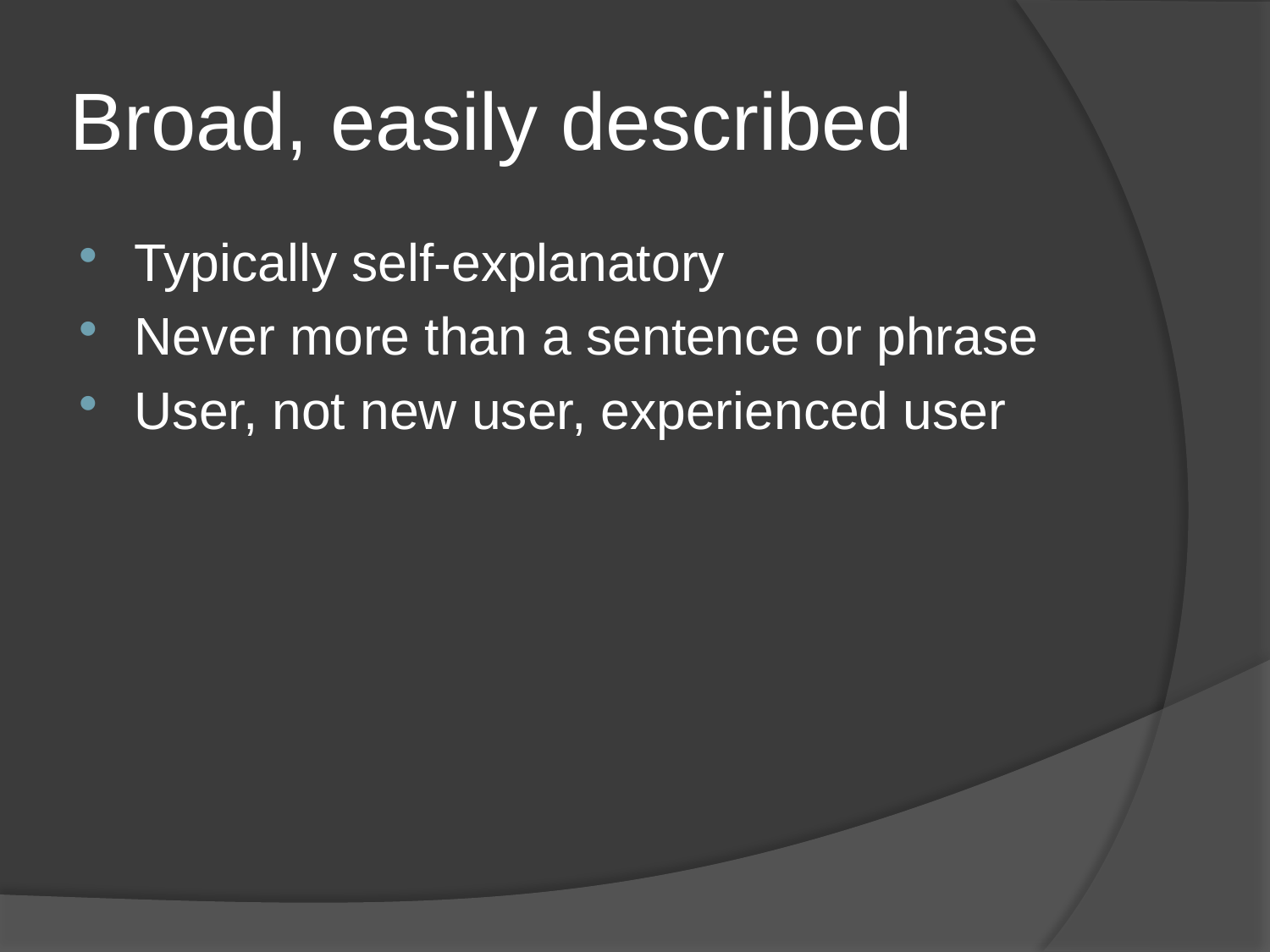

# Broad, easily described
Typically self-explanatory
Never more than a sentence or phrase
User, not new user, experienced user